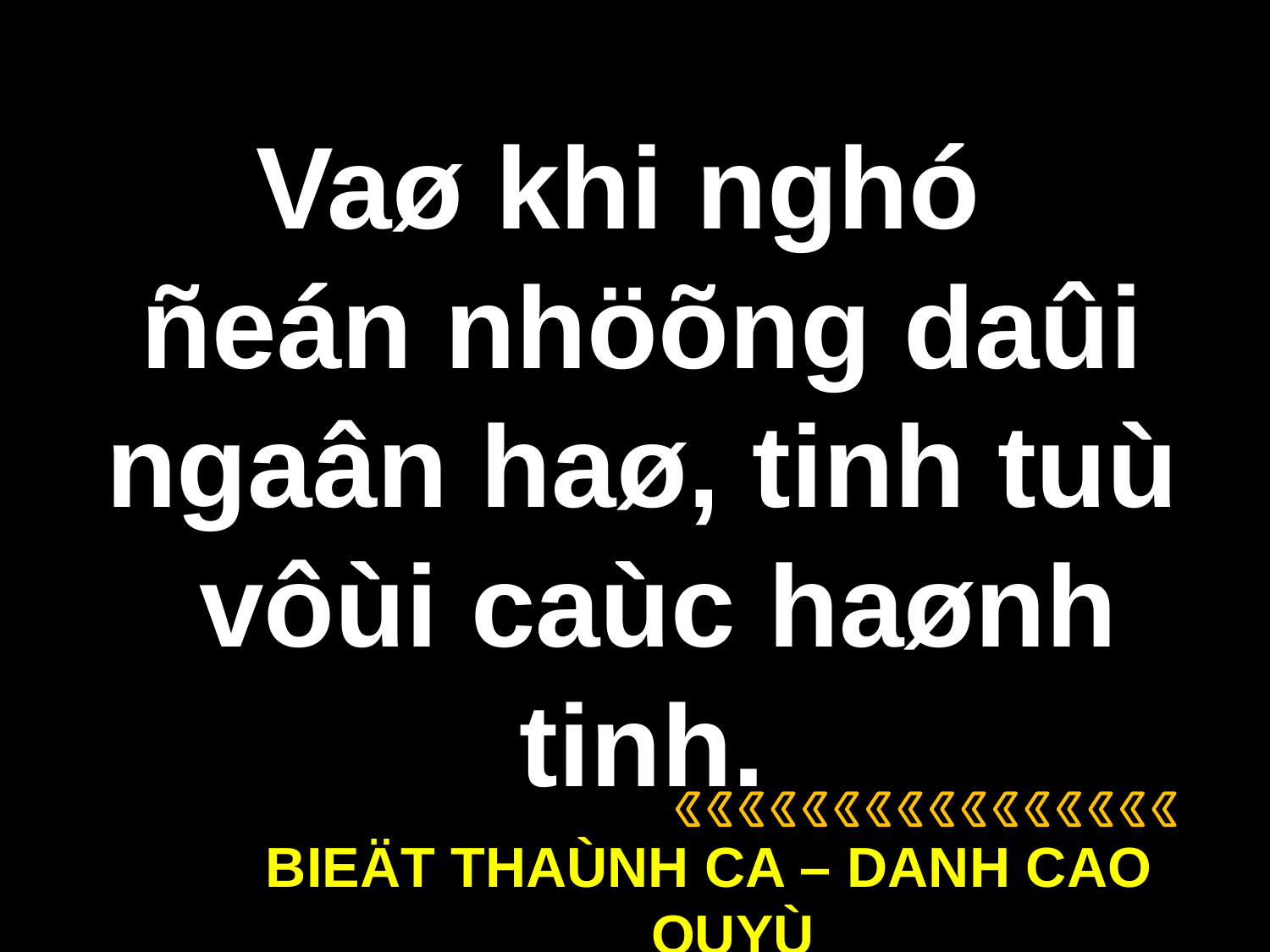

Vaø khi nghó
ñeán nhöõng daûi
ngaân haø, tinh tuù
vôùi caùc haønh tinh.